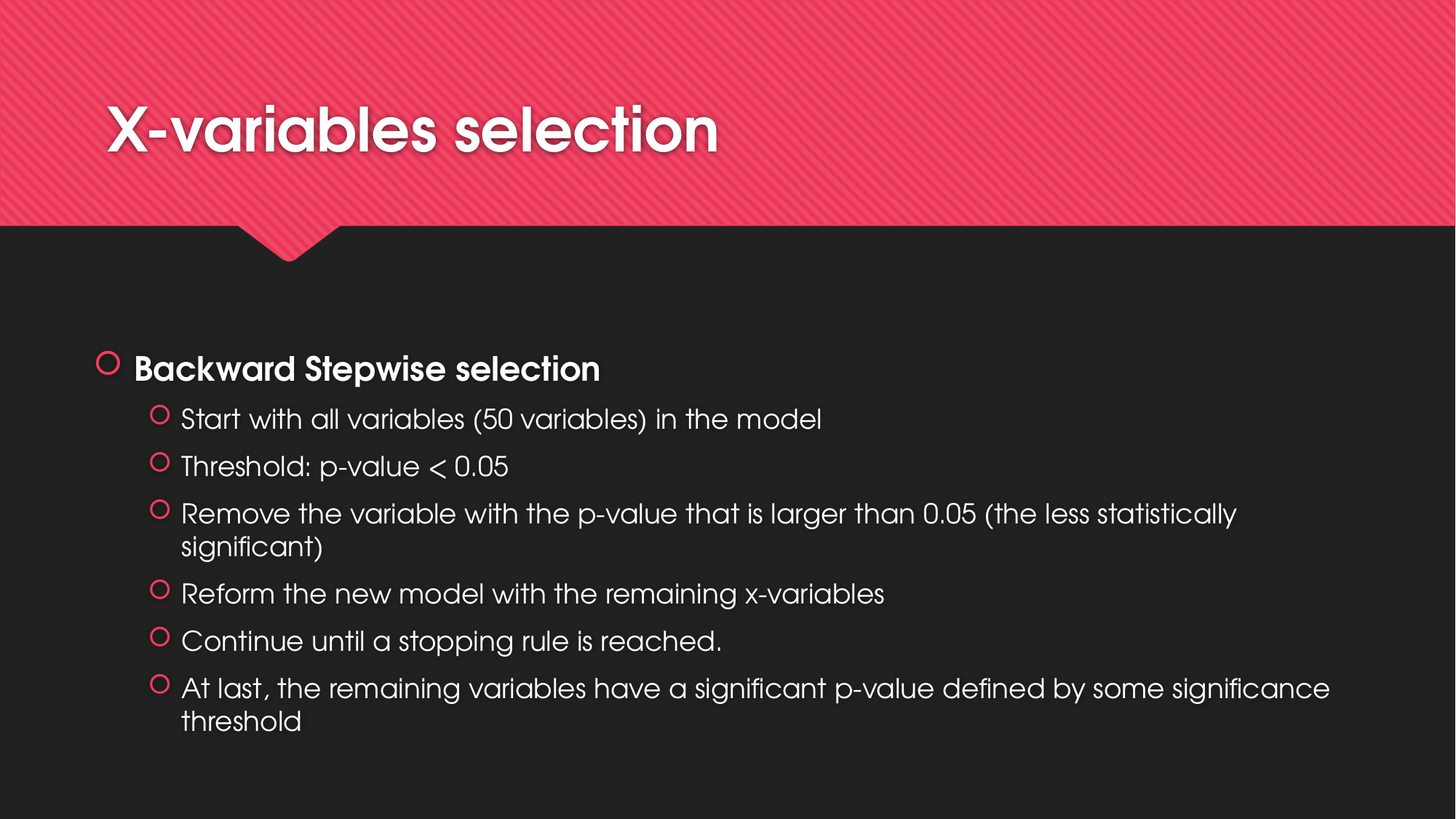

# X-variables selection
Backward Stepwise selection
Start with all variables (50 variables) in the model
Threshold: p-value < 0.05
Remove the variable with the p-value that is larger than 0.05 (the less statistically significant)
Reform the new model with the remaining x-variables
Continue until a stopping rule is reached.
At last, the remaining variables have a significant p-value defined by some significance threshold